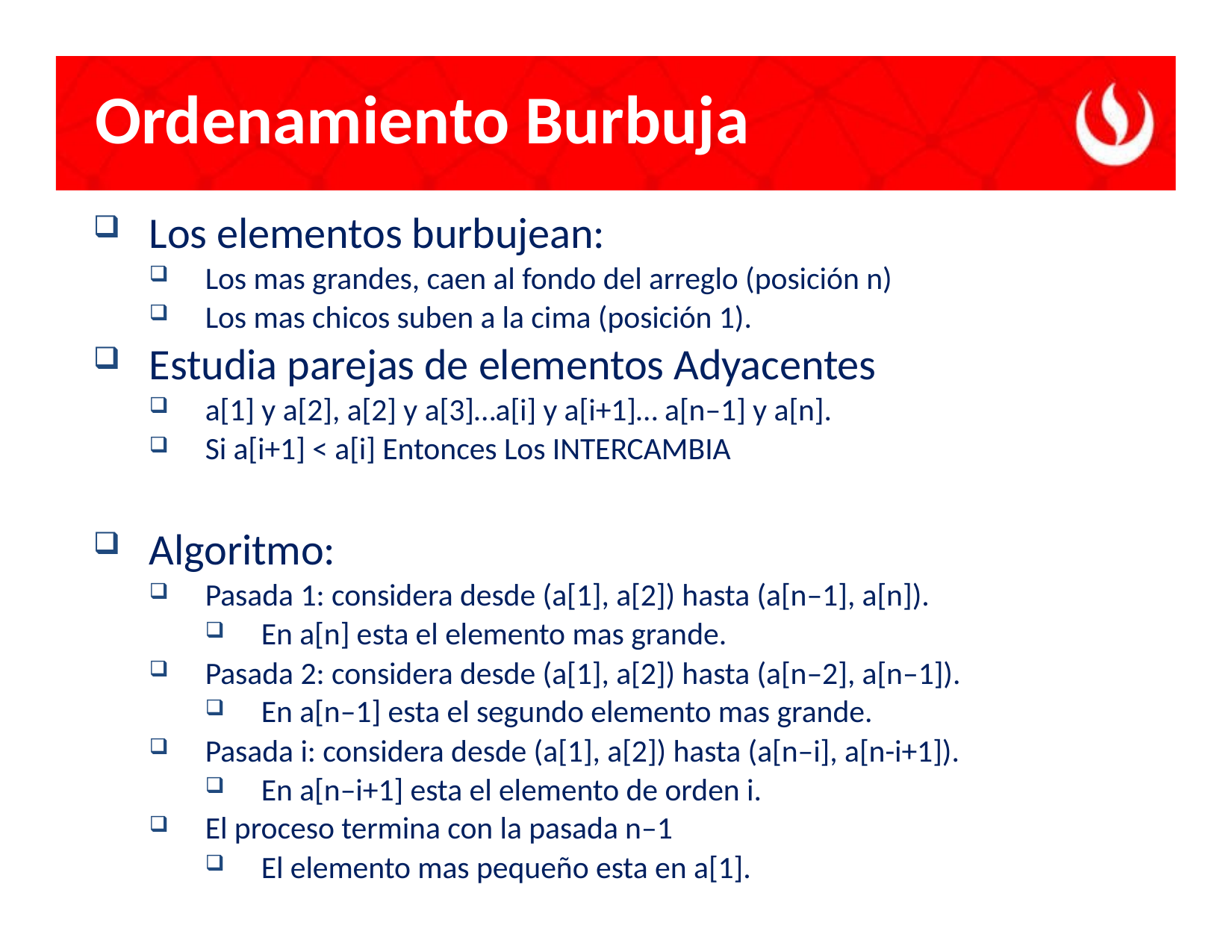

Ordenamiento Burbuja
Los elementos burbujean:
Los mas grandes, caen al fondo del arreglo (posición n)
Los mas chicos suben a la cima (posición 1).
Estudia parejas de elementos Adyacentes
a[1] y a[2], a[2] y a[3]…a[i] y a[i+1]… a[n–1] y a[n].
Si a[i+1] < a[i] Entonces Los INTERCAMBIA

Algoritmo:
Pasada 1: considera desde (a[1], a[2]) hasta (a[n–1], a[n]).
En a[n] esta el elemento mas grande.
Pasada 2: considera desde (a[1], a[2]) hasta (a[n–2], a[n–1]).
En a[n–1] esta el segundo elemento mas grande.
Pasada i: considera desde (a[1], a[2]) hasta (a[n–i], a[n-i+1]).
En a[n–i+1] esta el elemento de orden i.
El proceso termina con la pasada n–1
El elemento mas pequeño esta en a[1].